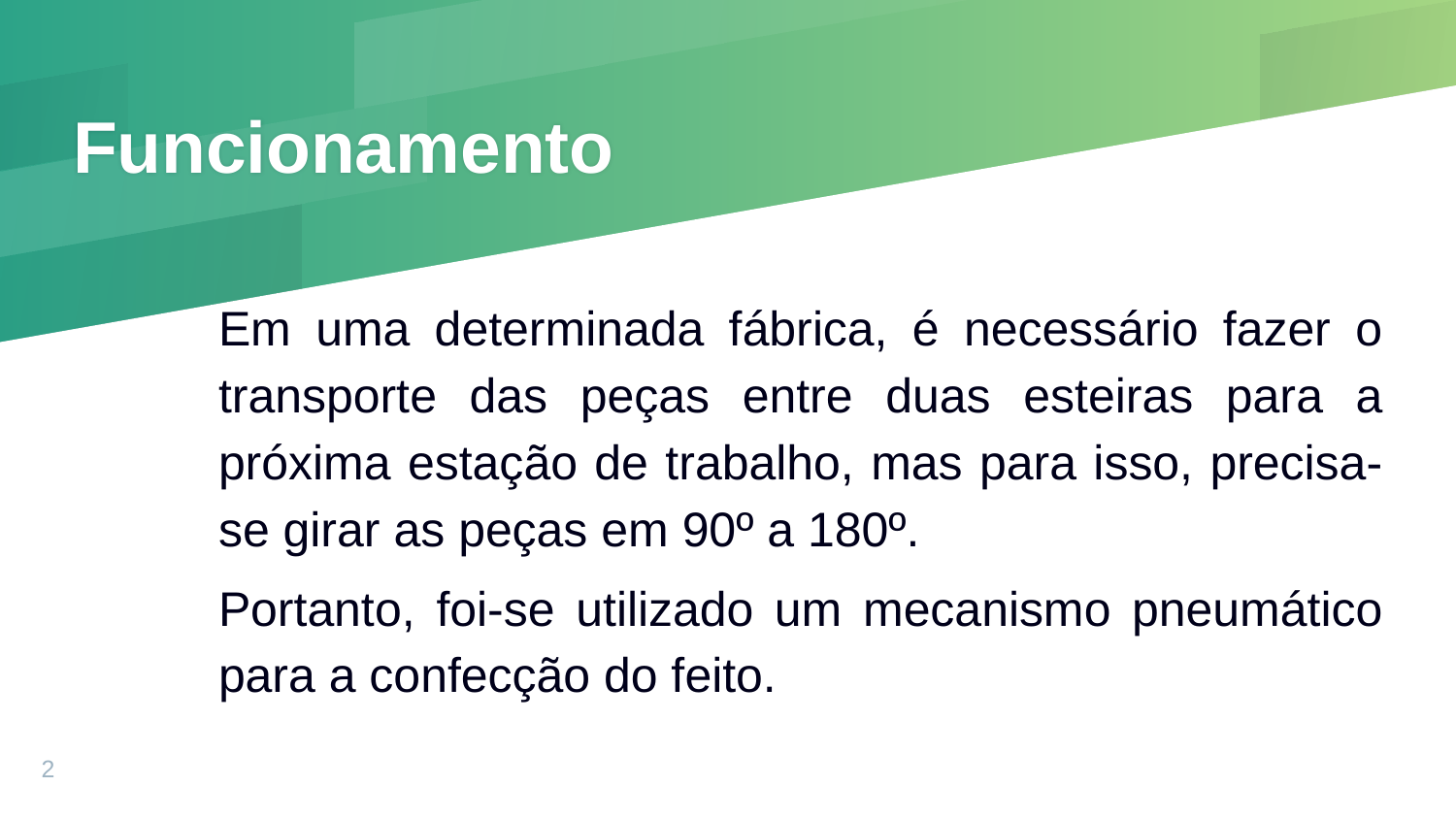

# Funcionamento
Em uma determinada fábrica, é necessário fazer o transporte das peças entre duas esteiras para a próxima estação de trabalho, mas para isso, precisa-se girar as peças em 90º a 180º.
Portanto, foi-se utilizado um mecanismo pneumático para a confecção do feito.
2